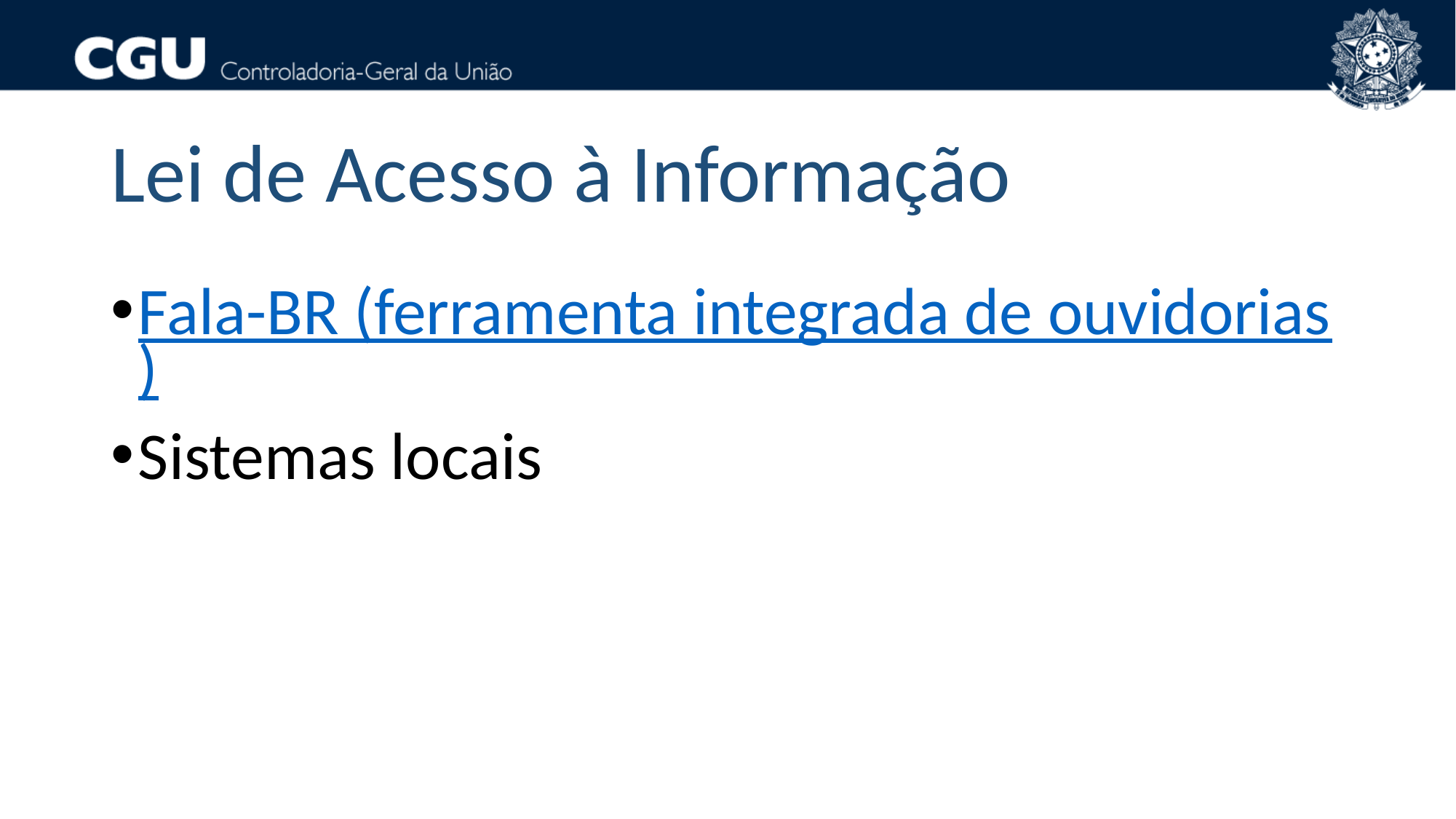

# Lei de Acesso à Informação
Fala-BR (ferramenta integrada de ouvidorias)
Sistemas locais